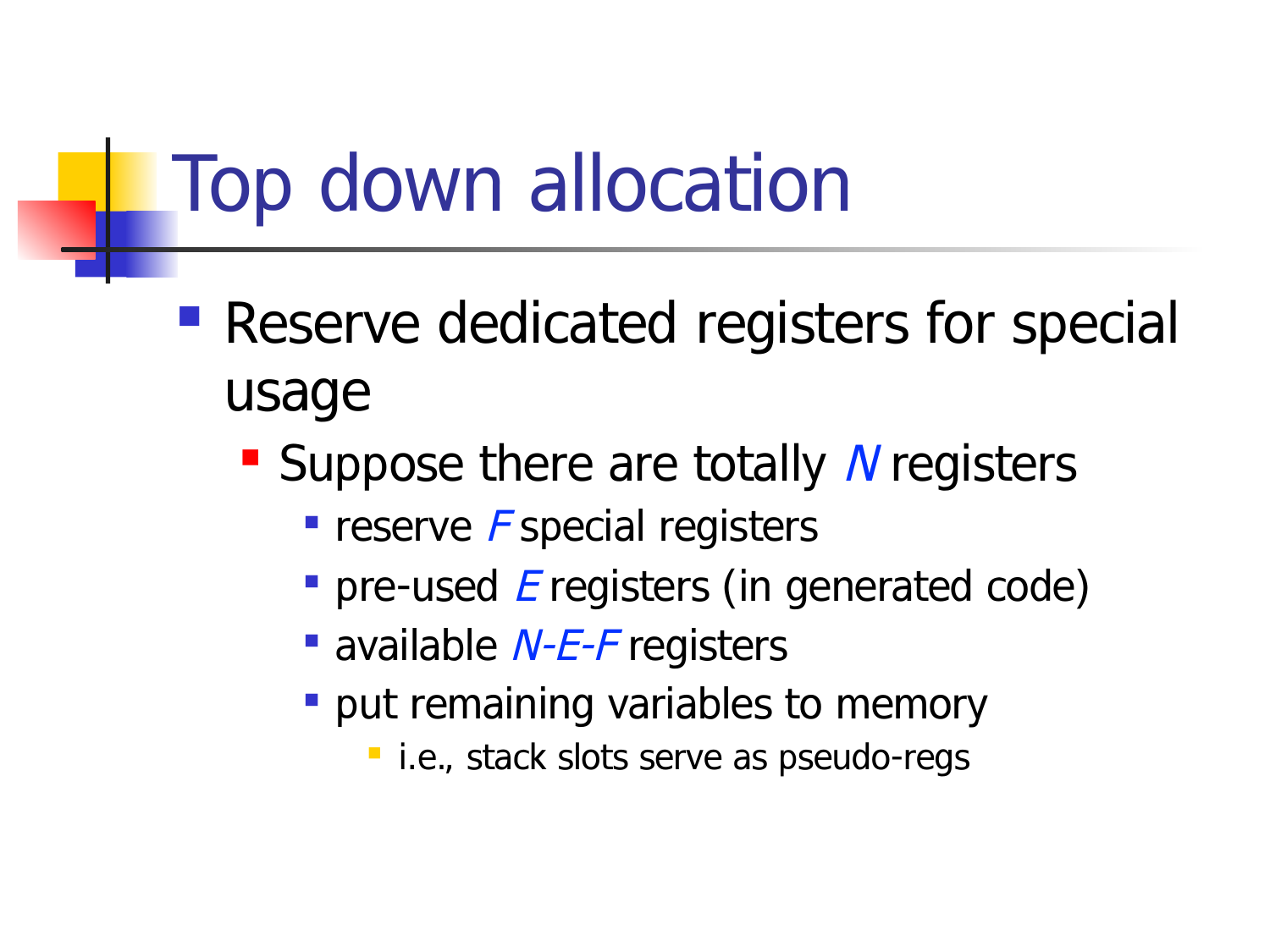

# Top down allocation
Reserve dedicated registers for special usage
Suppose there are totally N registers
reserve F special registers
pre-used E registers (in generated code)
available N-E-F registers
put remaining variables to memory
i.e., stack slots serve as pseudo-regs